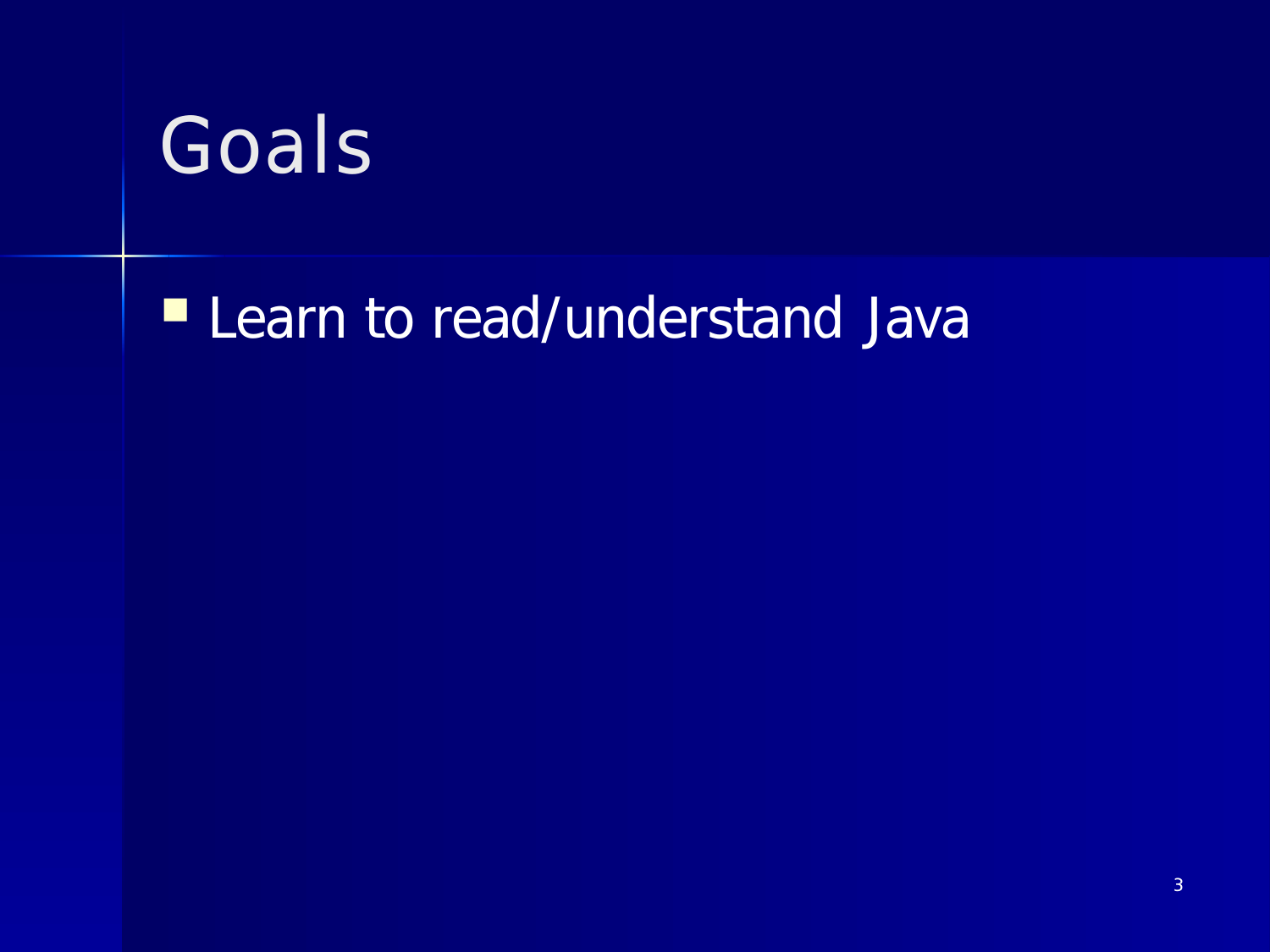

# Goals
Learn to read/understand Java
3